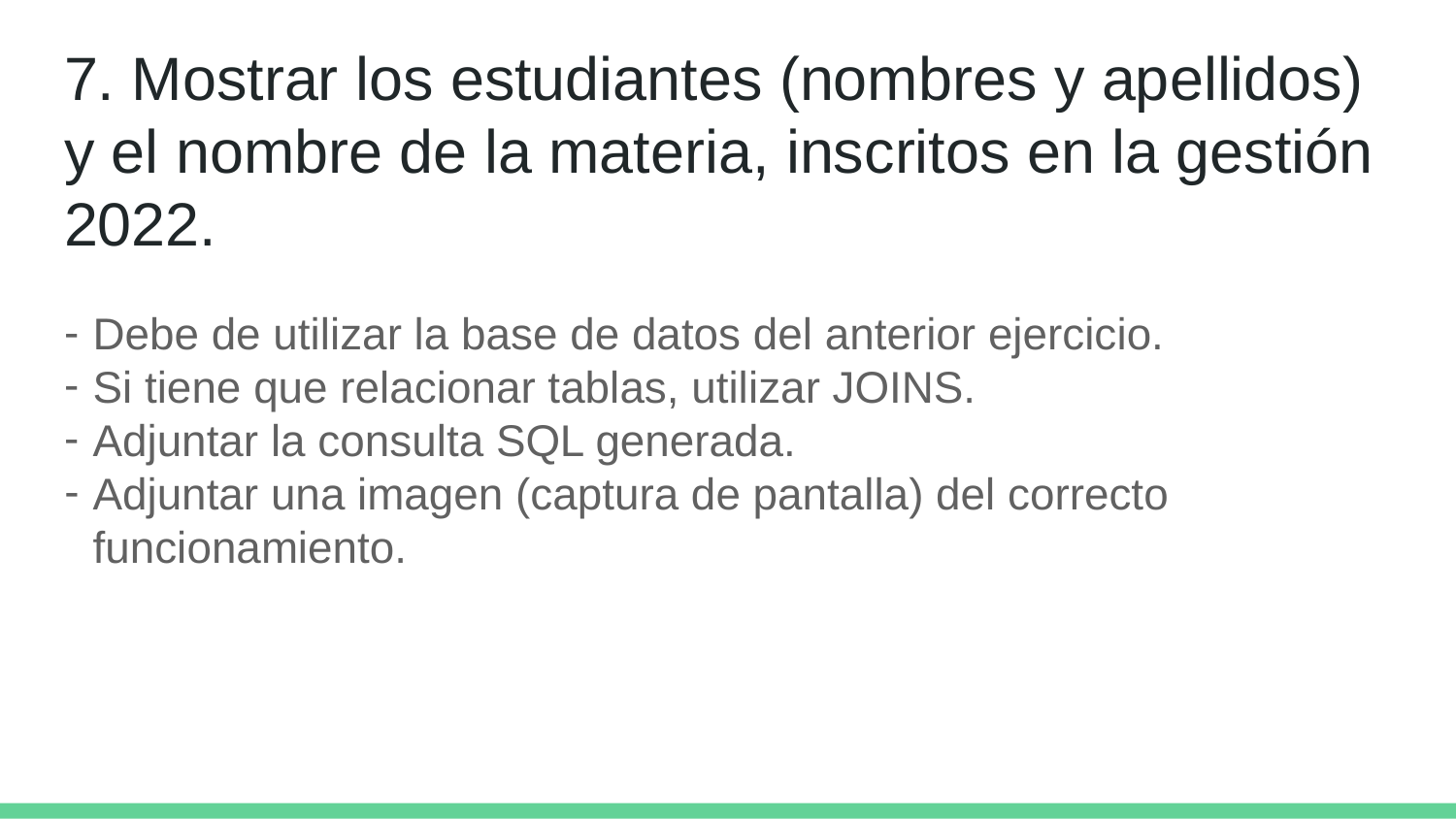

# 7. Mostrar los estudiantes (nombres y apellidos) y el nombre de la materia, inscritos en la gestión 2022.
Debe de utilizar la base de datos del anterior ejercicio.
Si tiene que relacionar tablas, utilizar JOINS.
Adjuntar la consulta SQL generada.
Adjuntar una imagen (captura de pantalla) del correcto funcionamiento.